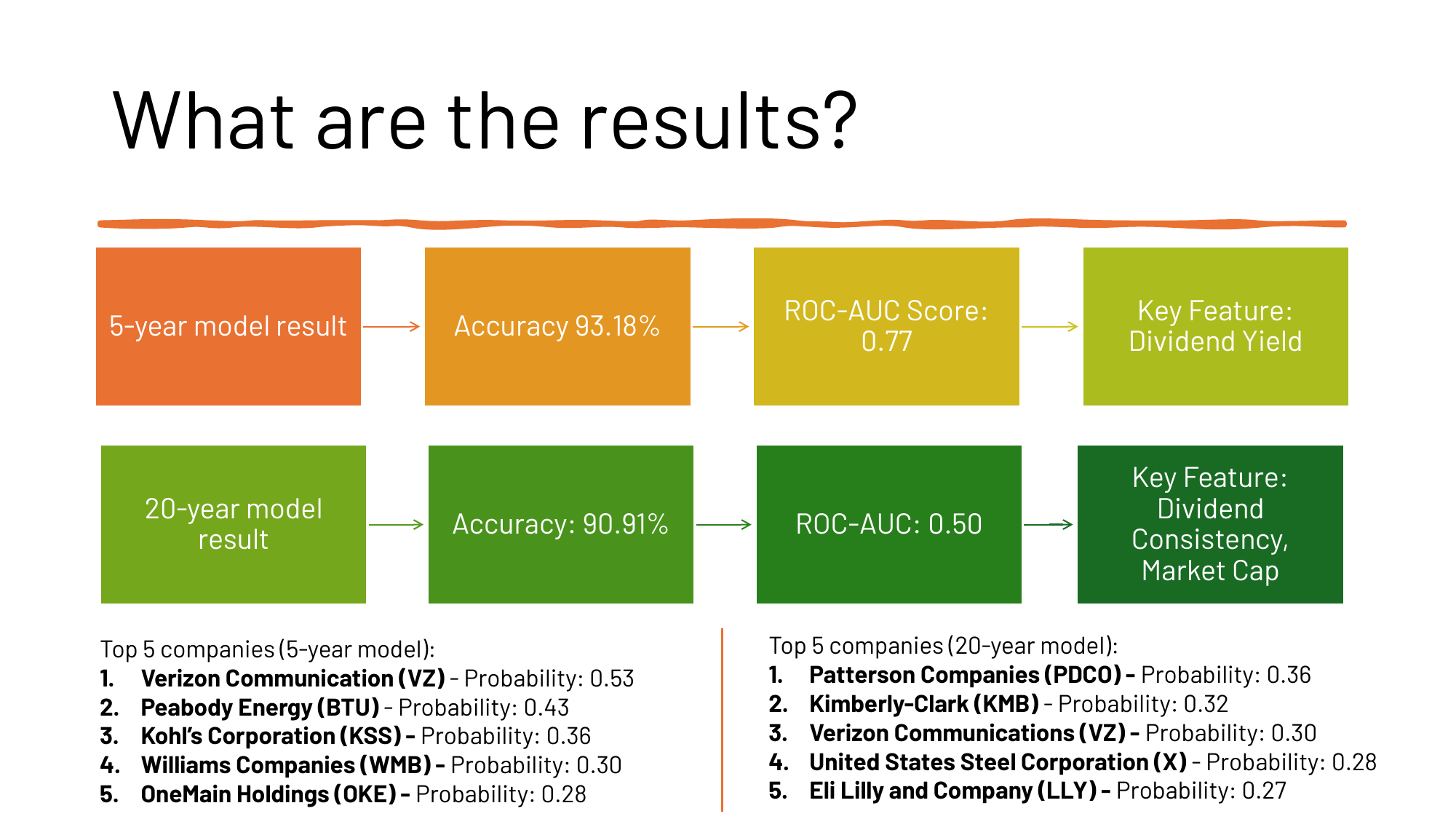

# What are the results?

5-year model result

Accuracy 93.18%

ROC-AUC Score: 0.77

Key Feature: Dividend Yield

20-year model result

Accuracy: 90.91%

ROC-AUC: 0.50
Key Feature: Dividend Consistency, Market Cap

Top 5 companies (20-year model):
Patterson Companies (PDCO) - Probability: 0.36
Kimberly-Clark (KMB) - Probability: 0.32
Verizon Communications (VZ) - Probability: 0.30
United States Steel Corporation (X) - Probability: 0.28
Eli Lilly and Company (LLY) - Probability: 0.27
Top 5 companies (5-year model):
Verizon Communication (VZ) - Probability: 0.53
Peabody Energy (BTU) - Probability: 0.43
Kohl’s Corporation (KSS) - Probability: 0.36
Williams Companies (WMB) - Probability: 0.30
OneMain Holdings (OKE) - Probability: 0.28